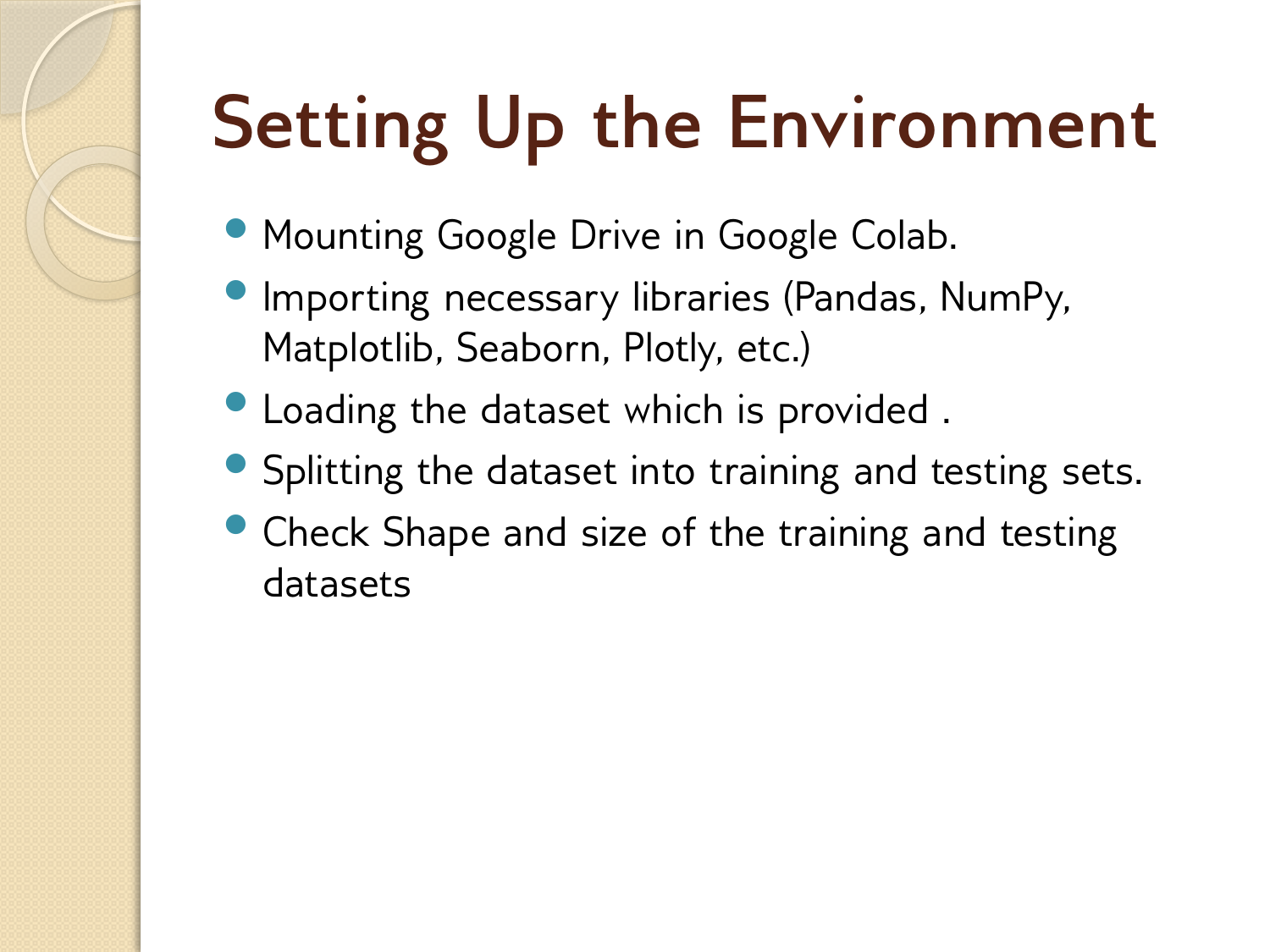

# Setting Up the Environment
Mounting Google Drive in Google Colab.
Importing necessary libraries (Pandas, NumPy, Matplotlib, Seaborn, Plotly, etc.)
Loading the dataset which is provided .
Splitting the dataset into training and testing sets.
Check Shape and size of the training and testing datasets